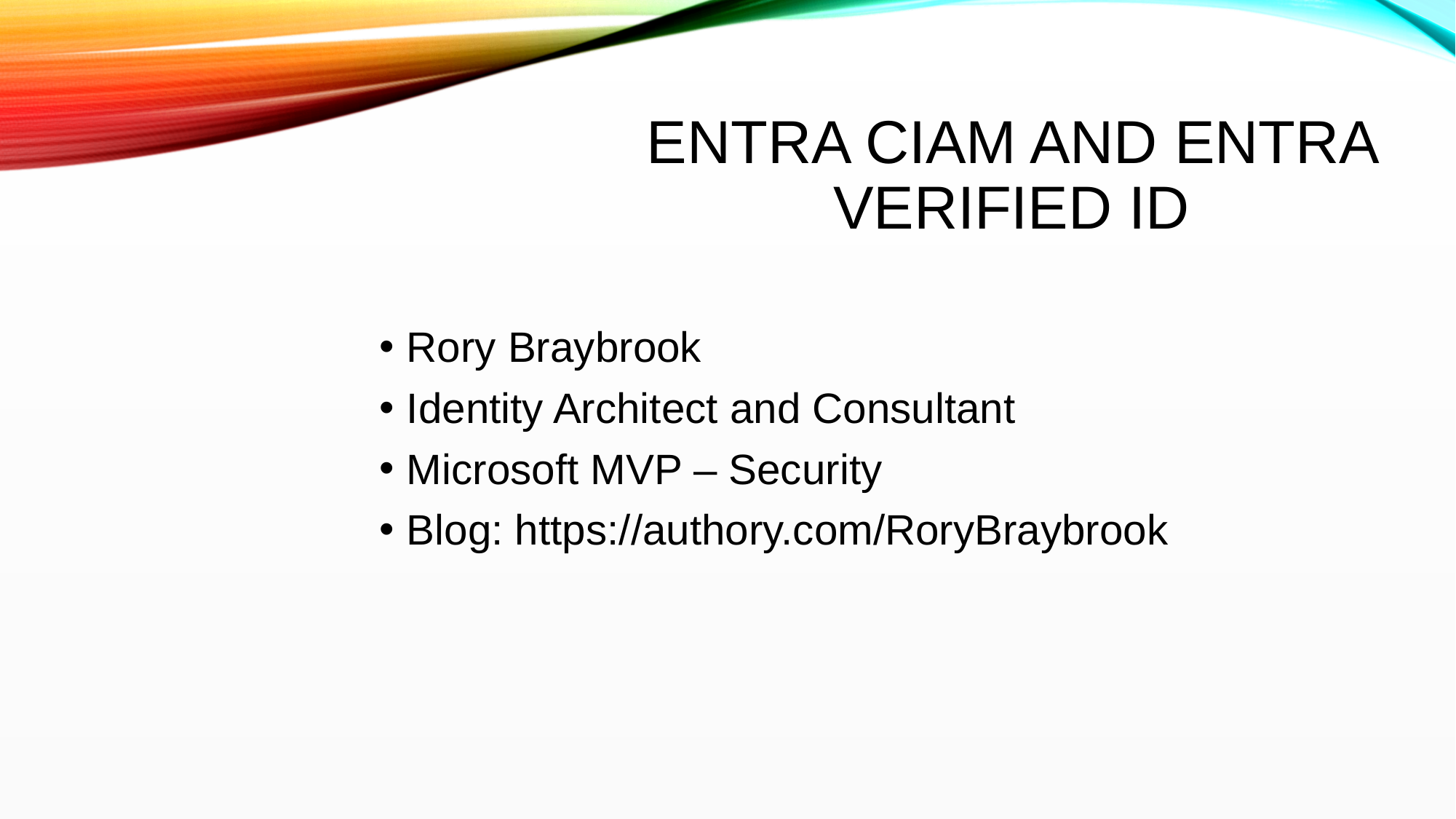

Entra CIAM and Entra Verified ID
Rory Braybrook
Identity Architect and Consultant
Microsoft MVP – Security
Blog: https://authory.com/RoryBraybrook